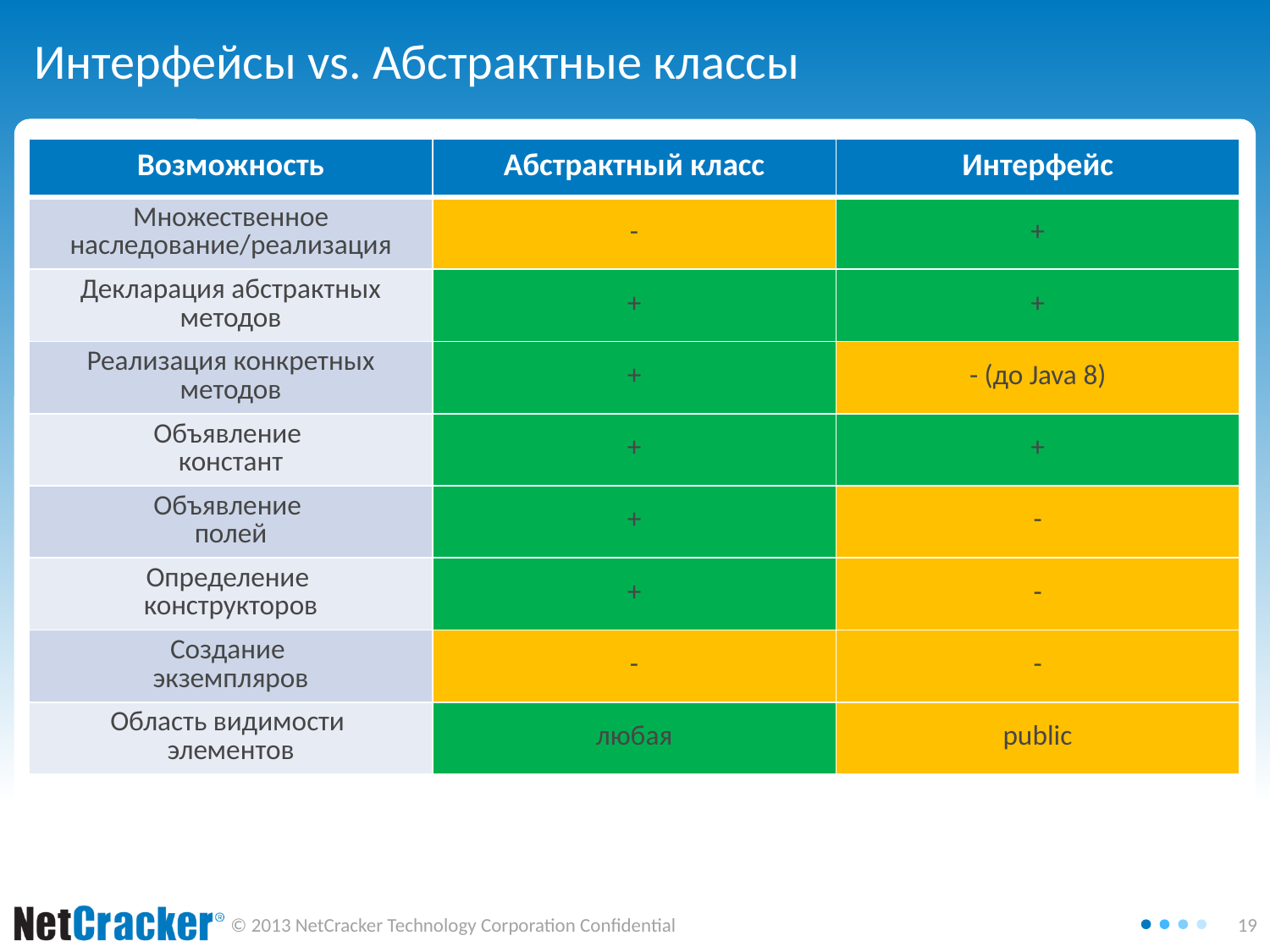

# Интерфейсы vs. Абстрактные классы
| Возможность | Абстрактный класс | Интерфейс |
| --- | --- | --- |
| Множественное наследование/реализация | - | + |
| Декларация абстрактных методов | + | + |
| Реализация конкретных методов | + | - (до Java 8) |
| Объявление констант | + | + |
| Объявление полей | + | - |
| Определение конструкторов | + | - |
| Создание экземпляров | - | - |
| Область видимости элементов | любая | public |